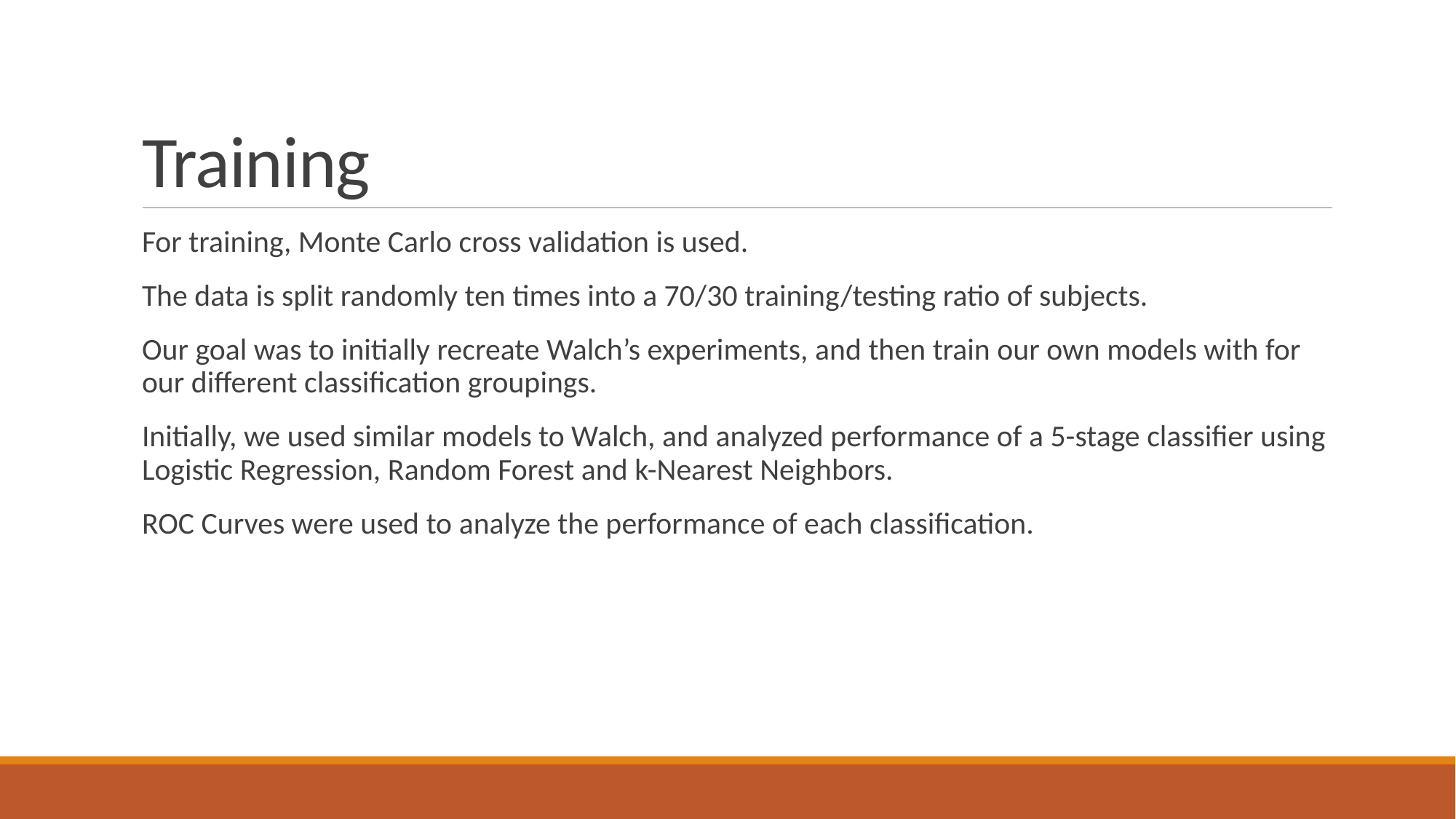

# Training
For training, Monte Carlo cross validation is used.
The data is split randomly ten times into a 70/30 training/testing ratio of subjects.
Our goal was to initially recreate Walch’s experiments, and then train our own models with for our different classification groupings.
Initially, we used similar models to Walch, and analyzed performance of a 5-stage classifier using Logistic Regression, Random Forest and k-Nearest Neighbors.
ROC Curves were used to analyze the performance of each classification.